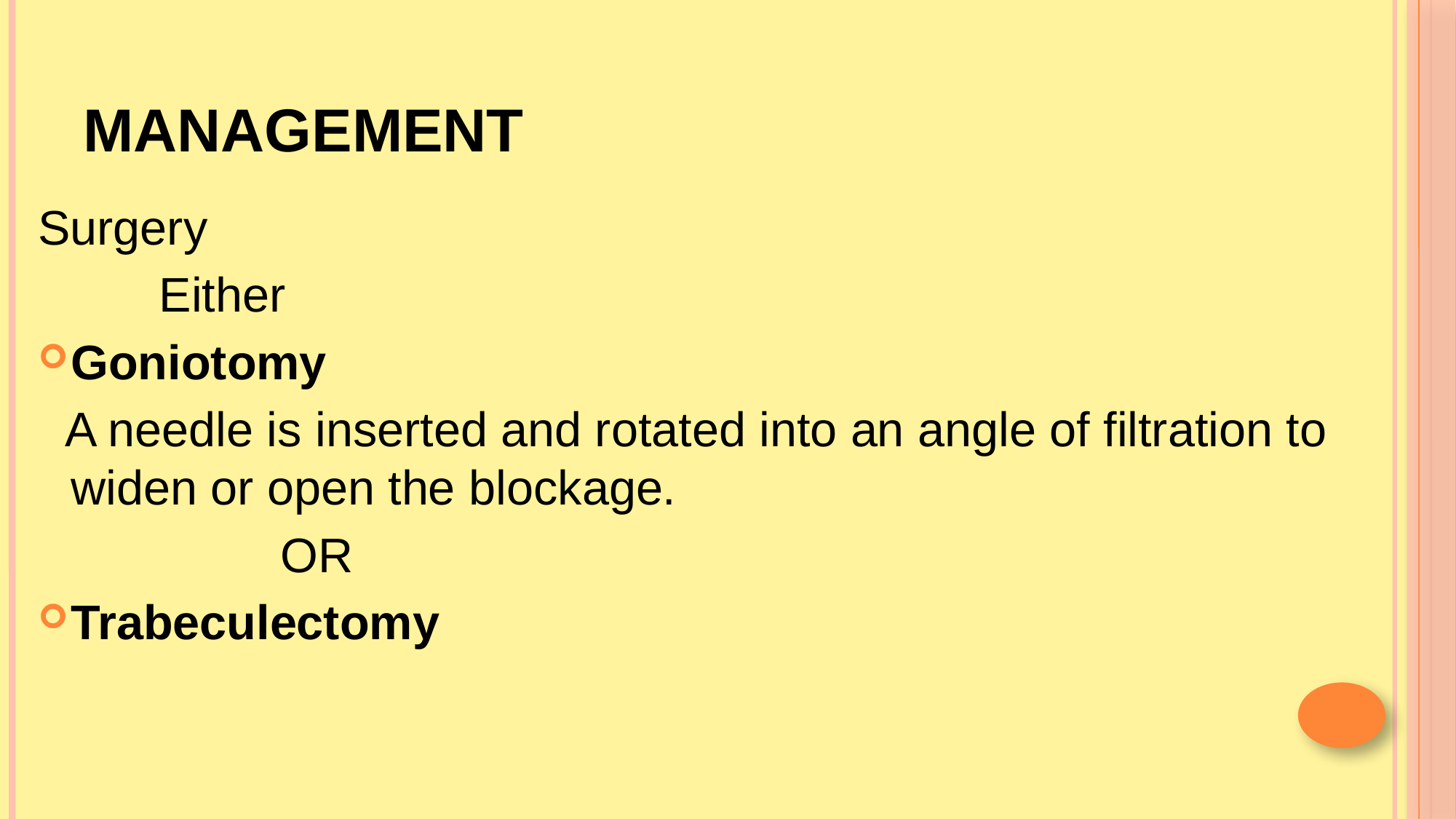

# Management
Surgery
         Either
Goniotomy
  A needle is inserted and rotated into an angle of filtration to widen or open the blockage.
                  OR
Trabeculectomy